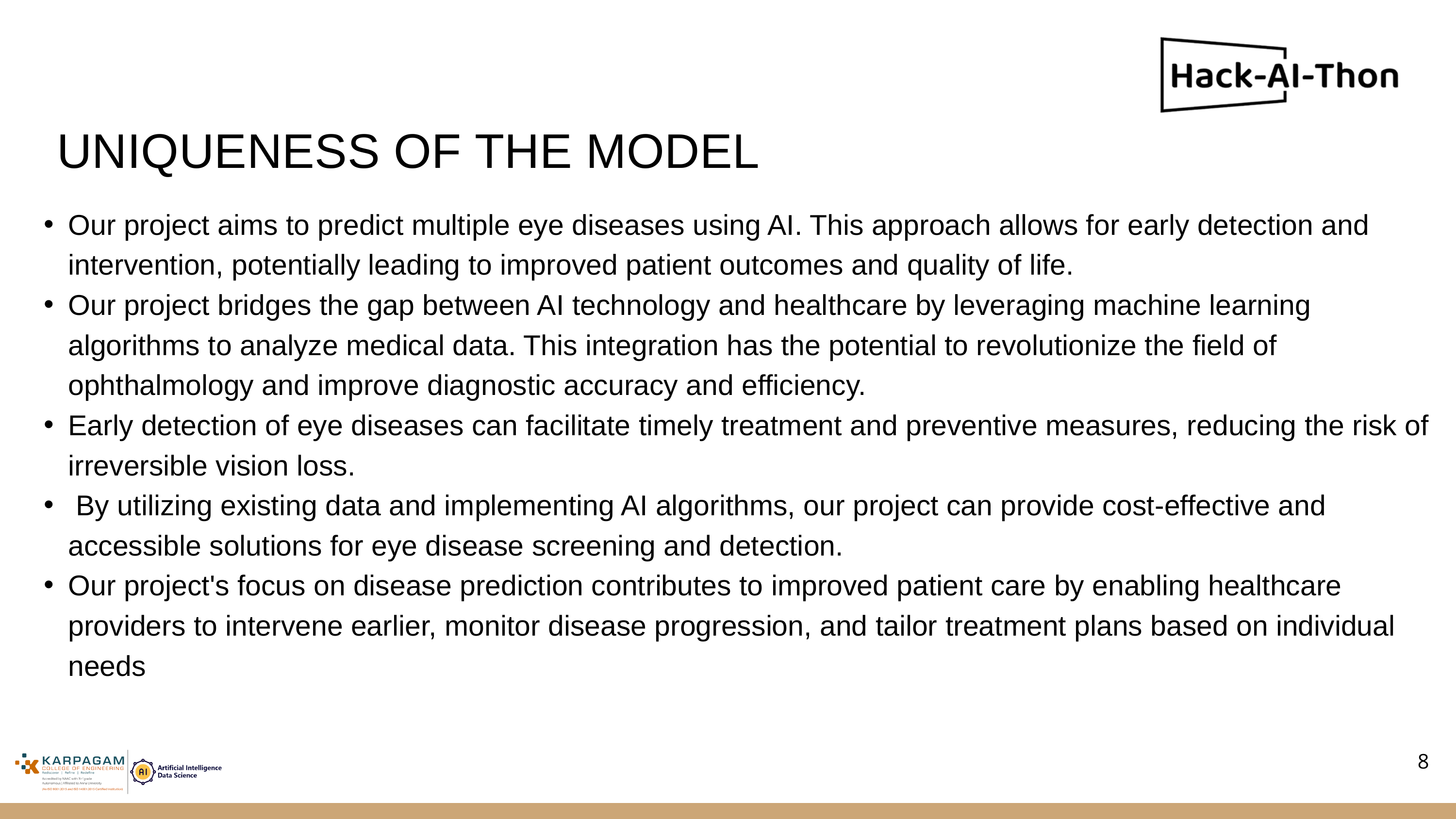

UNIQUENESS OF THE MODEL
Our project aims to predict multiple eye diseases using AI. This approach allows for early detection and intervention, potentially leading to improved patient outcomes and quality of life.
Our project bridges the gap between AI technology and healthcare by leveraging machine learning algorithms to analyze medical data. This integration has the potential to revolutionize the field of ophthalmology and improve diagnostic accuracy and efficiency.
Early detection of eye diseases can facilitate timely treatment and preventive measures, reducing the risk of irreversible vision loss.
 By utilizing existing data and implementing AI algorithms, our project can provide cost-effective and accessible solutions for eye disease screening and detection.
Our project's focus on disease prediction contributes to improved patient care by enabling healthcare providers to intervene earlier, monitor disease progression, and tailor treatment plans based on individual needs

8